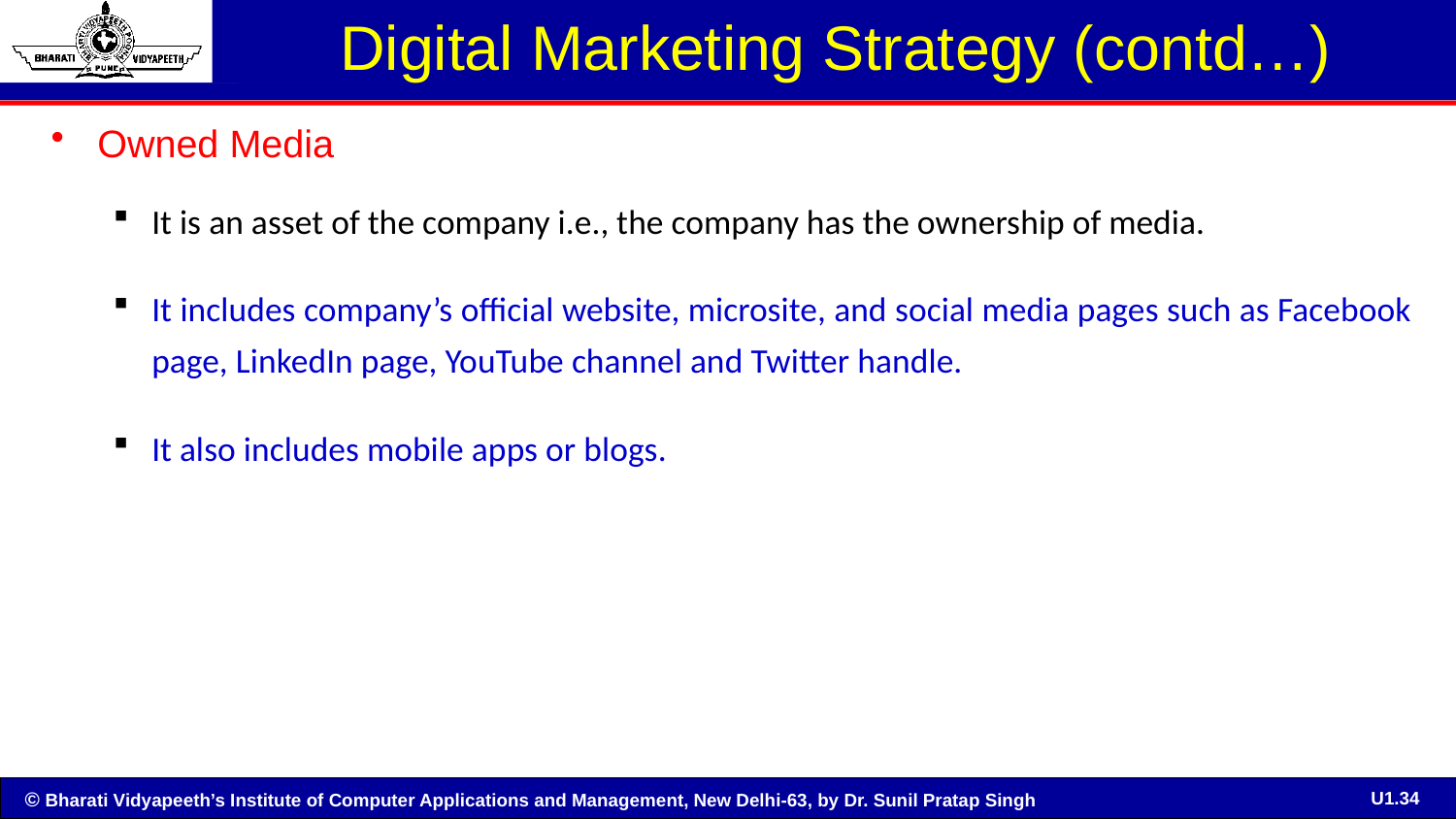

# Digital Marketing Strategy (contd…)
Owned Media
It is an asset of the company i.e., the company has the ownership of media.
It includes company’s official website, microsite, and social media pages such as Facebook page, LinkedIn page, YouTube channel and Twitter handle.
It also includes mobile apps or blogs.